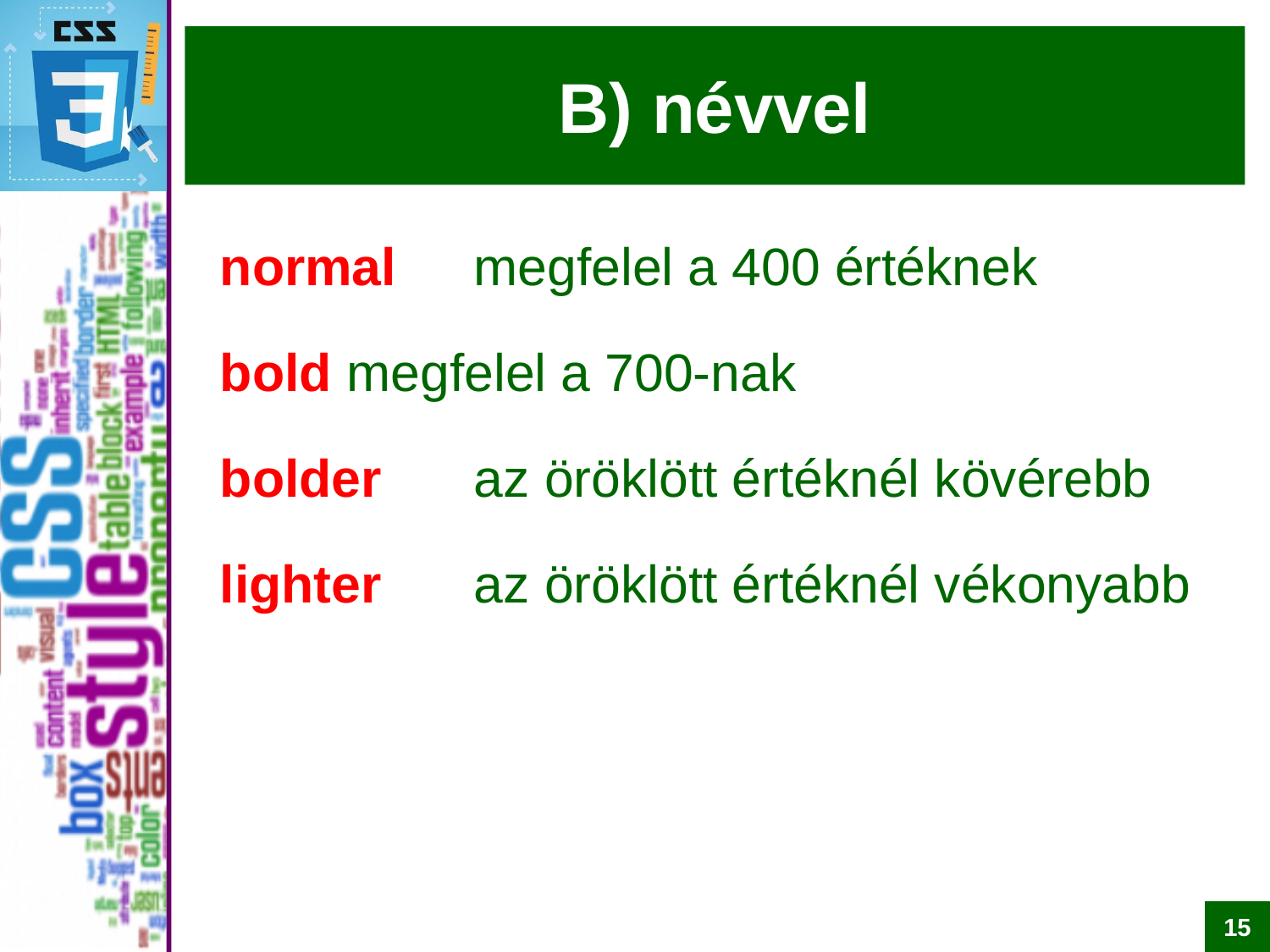

# B) névvel
normal	megfelel a 400 értéknek
bold	megfelel a 700-nak
bolder	az öröklött értéknél kövérebb
lighter	az öröklött értéknél vékonyabb

15